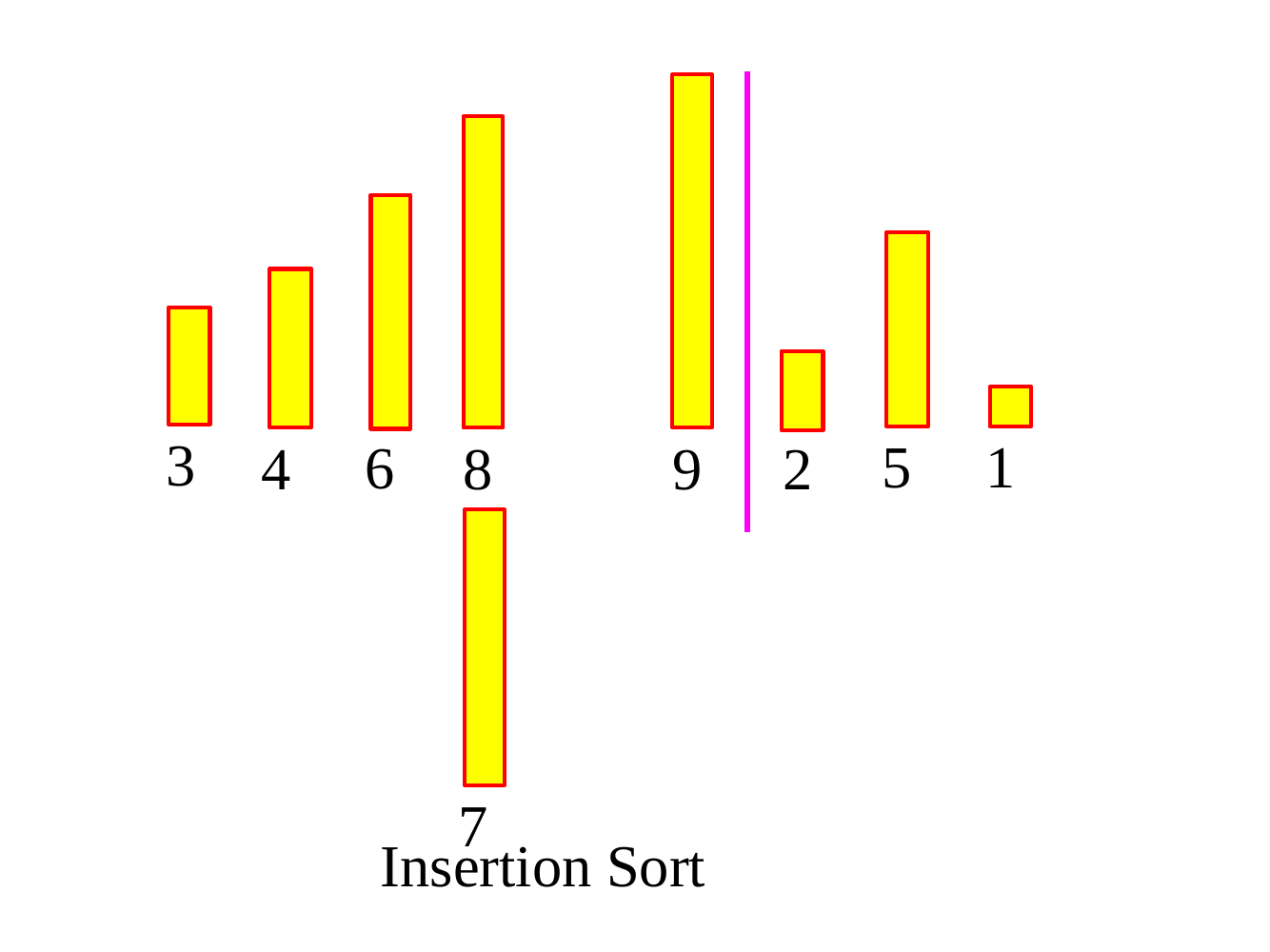

9

8

6

5

4

3

2

1

7
Insertion Sort